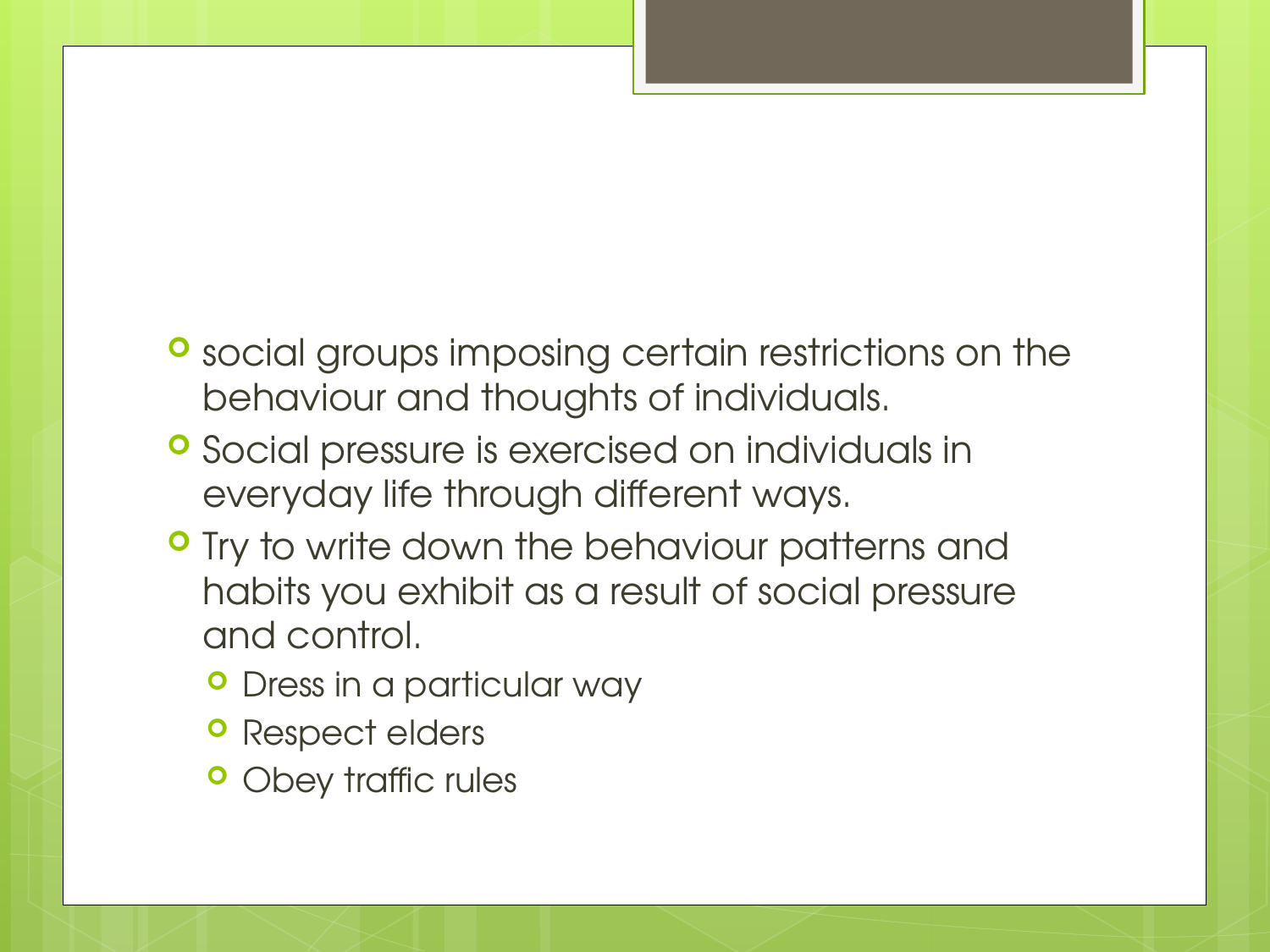

#
social groups imposing certain restrictions on the behaviour and thoughts of individuals.
Social pressure is exercised on individuals in everyday life through different ways.
Try to write down the behaviour patterns and habits you exhibit as a result of social pressure and control.
Dress in a particular way
Respect elders
Obey traffic rules